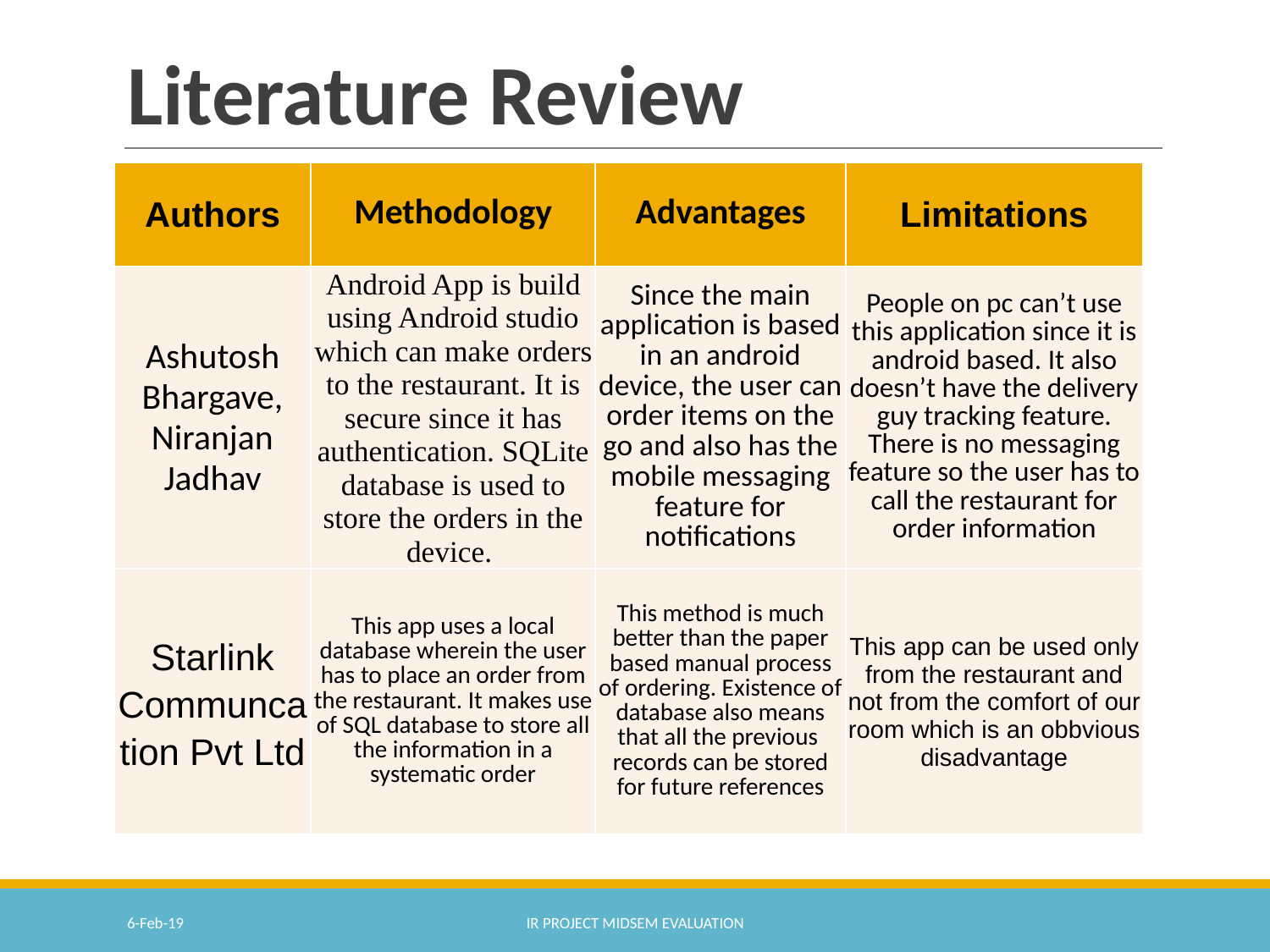

# Literature Review
| Authors | Methodology | Advantages | Limitations |
| --- | --- | --- | --- |
| Ashutosh Bhargave, Niranjan Jadhav | Android App is build using Android studio which can make orders to the restaurant. It is secure since it has authentication. SQLite database is used to store the orders in the device. | Since the main application is based in an android device, the user can order items on the go and also has the mobile messaging feature for notifications | People on pc can’t use this application since it is android based. It also doesn’t have the delivery guy tracking feature. There is no messaging feature so the user has to call the restaurant for order information |
| Starlink Communcation Pvt Ltd | This app uses a local database wherein the user has to place an order from the restaurant. It makes use of SQL database to store all the information in a systematic order | This method is much better than the paper based manual process of ordering. Existence of database also means that all the previous records can be stored for future references | This app can be used only from the restaurant and not from the comfort of our room which is an obbvious disadvantage |

6-Feb-19
IR PROJECT MIDSEM EVALUATION